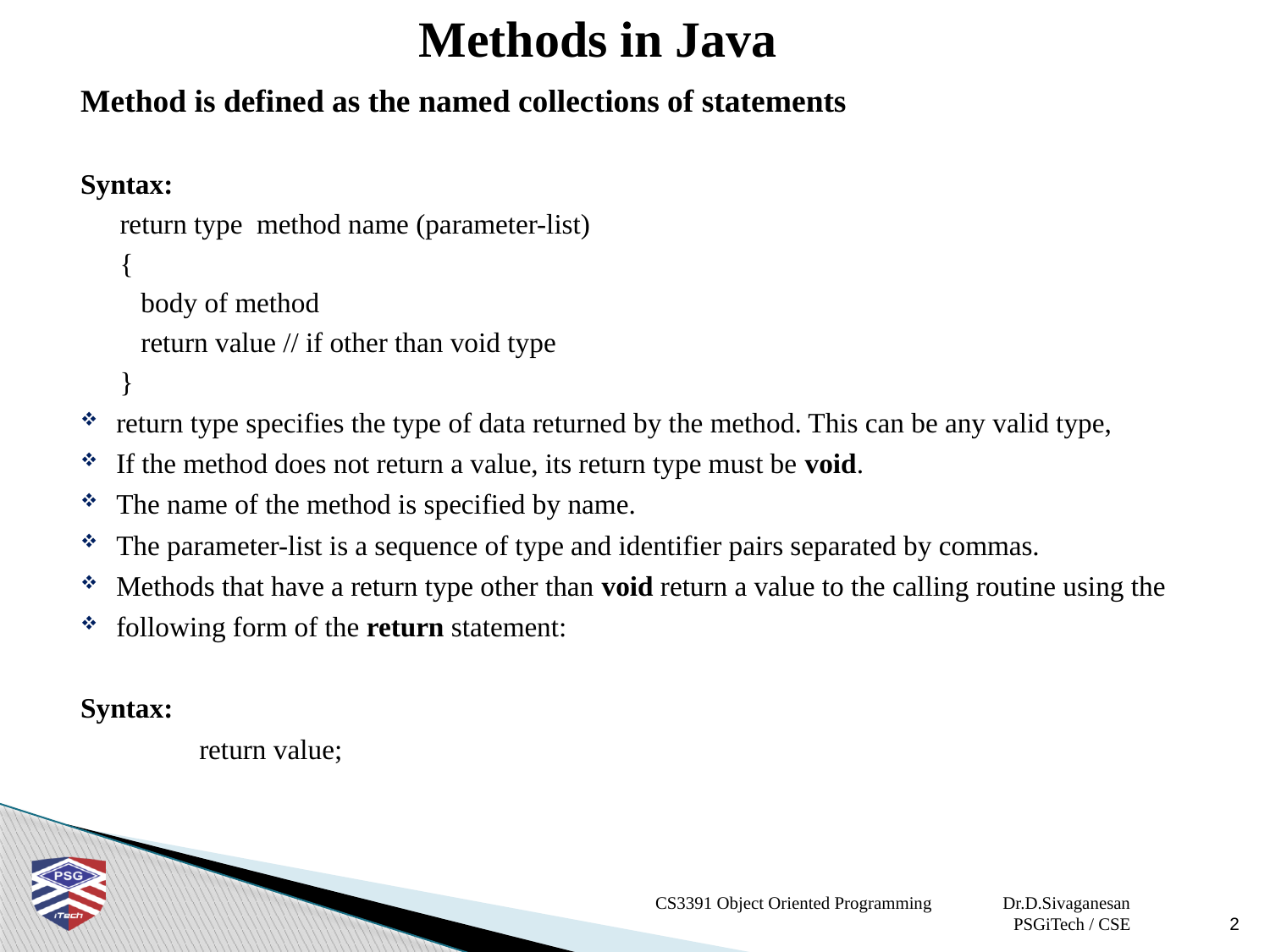

# Methods in Java

Method is defined as the named collections of statements

Syntax:
return type  method name (parameter-list)
{
   body of method
   return value // if other than void type
}
return type specifies the type of data returned by the method. This can be any valid type,
If the method does not return a value, its return type must be void.
The name of the method is specified by name.
The parameter-list is a sequence of type and identifier pairs separated by commas.
Methods that have a return type other than void return a value to the calling routine using the
following form of the return statement:

Syntax:
                 return value;
CS3391 Object Oriented Programming                Dr.D.Sivaganesan PSGiTech / CSE
2